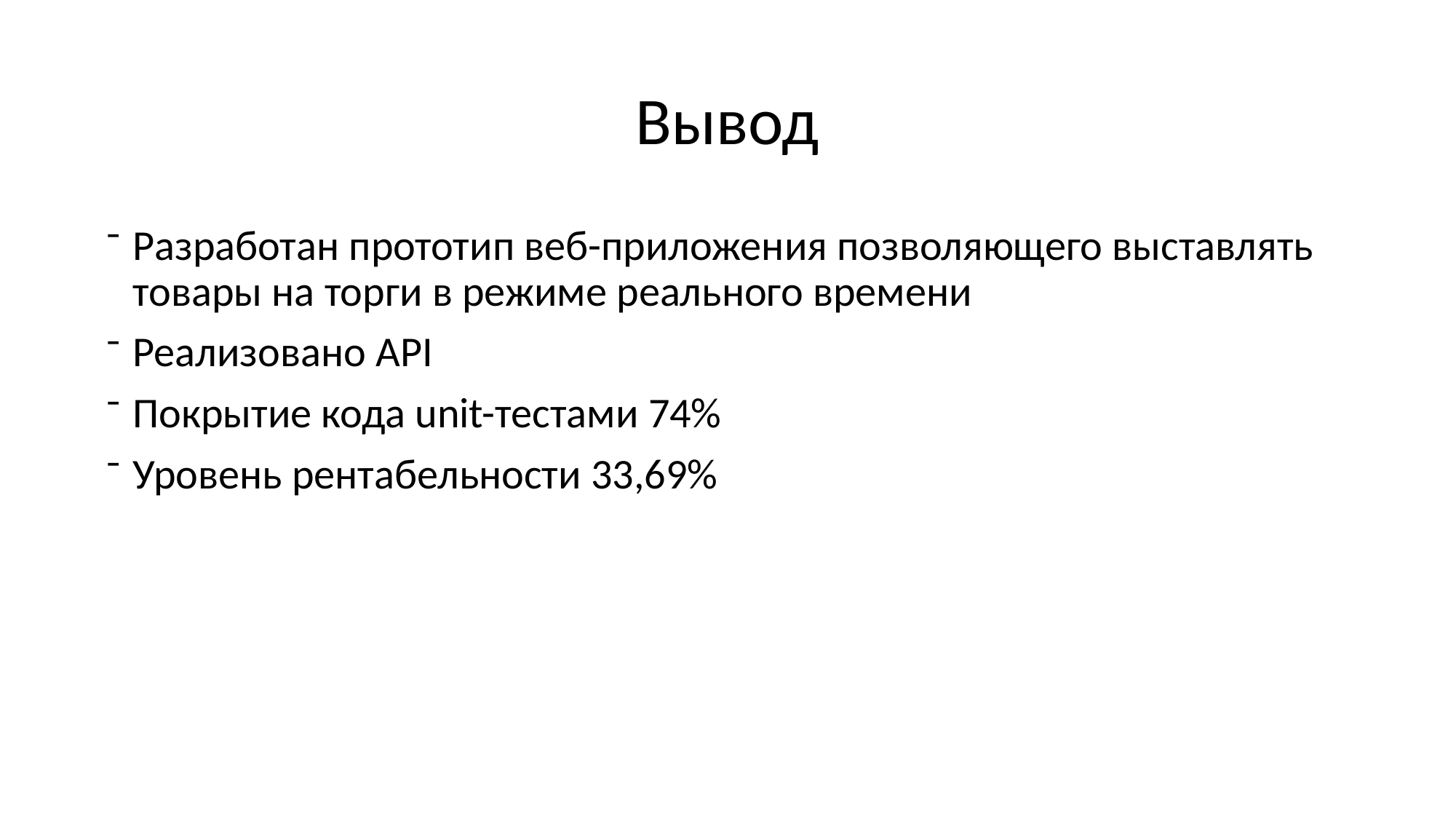

# Вывод
Разработан прототип веб-приложения позволяющего выставлять товары на торги в режиме реального времени
Реализовано API
Покрытие кода unit-тестами 74%
Уровень рентабельности 33,69%
17